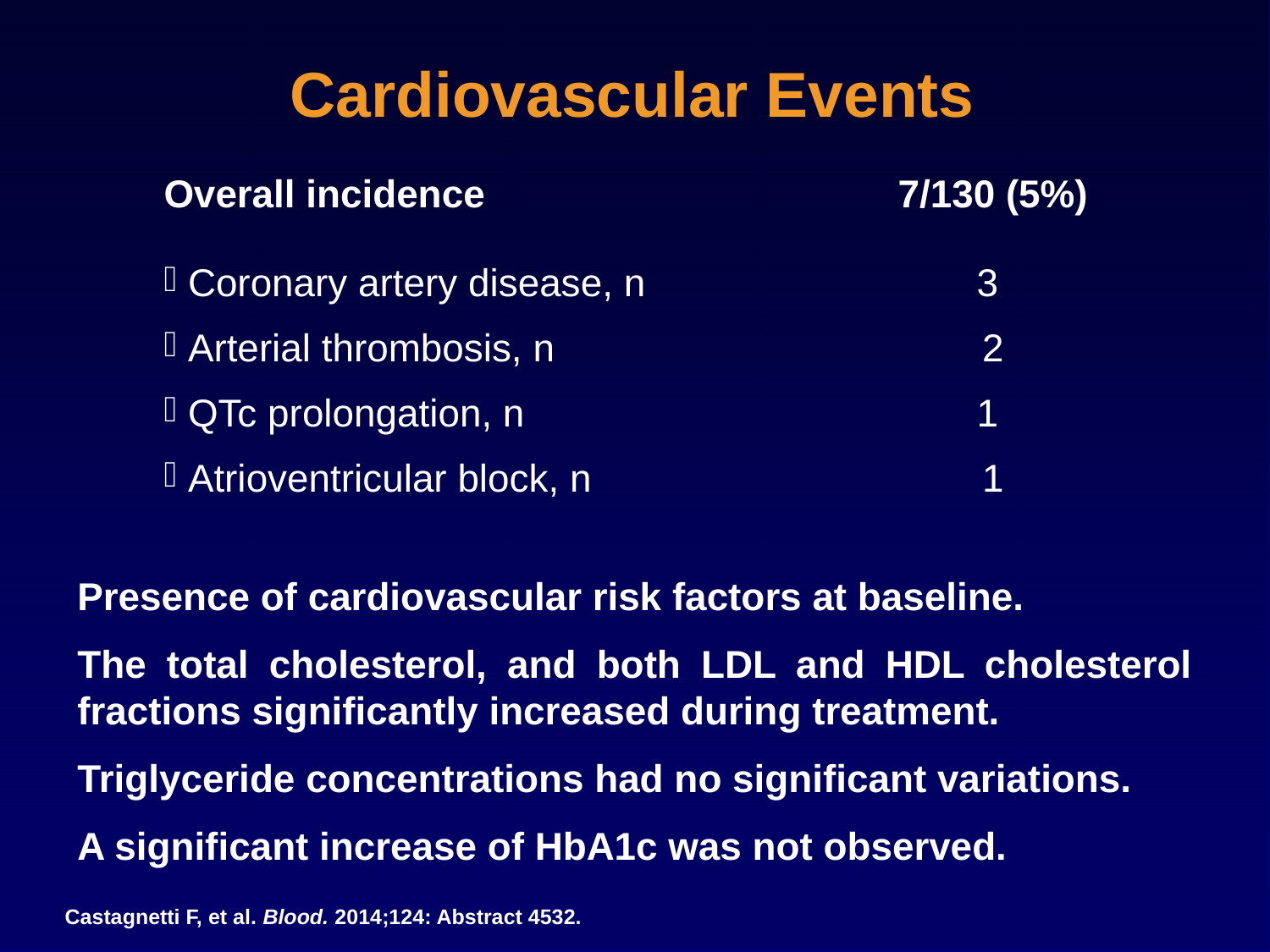

Cardiovascular Events
| Overall incidence Coronary artery disease, n Arterial thrombosis, n QTc prolongation, n Atrioventricular block, n | 7/130 (5%) 3 2 1 1 |
| --- | --- |
Presence of cardiovascular risk factors at baseline.
The total cholesterol, and both LDL and HDL cholesterol fractions significantly increased during treatment.
Triglyceride concentrations had no significant variations.
A significant increase of HbA1c was not observed.

Castagnetti F, et al. Blood. 2014;124: Abstract 4532.